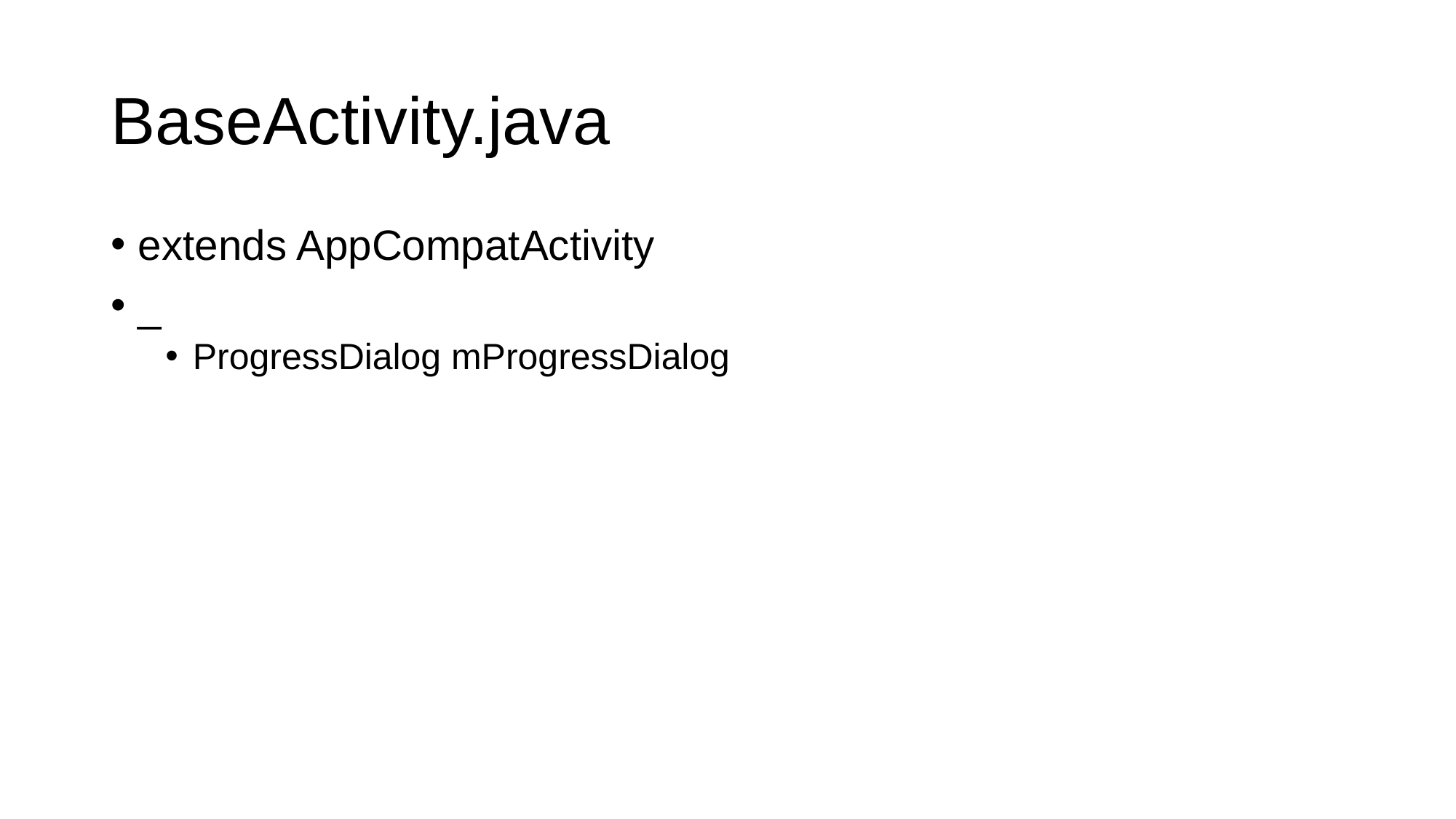

# BaseActivity.java
extends AppCompatActivity
_
ProgressDialog mProgressDialog